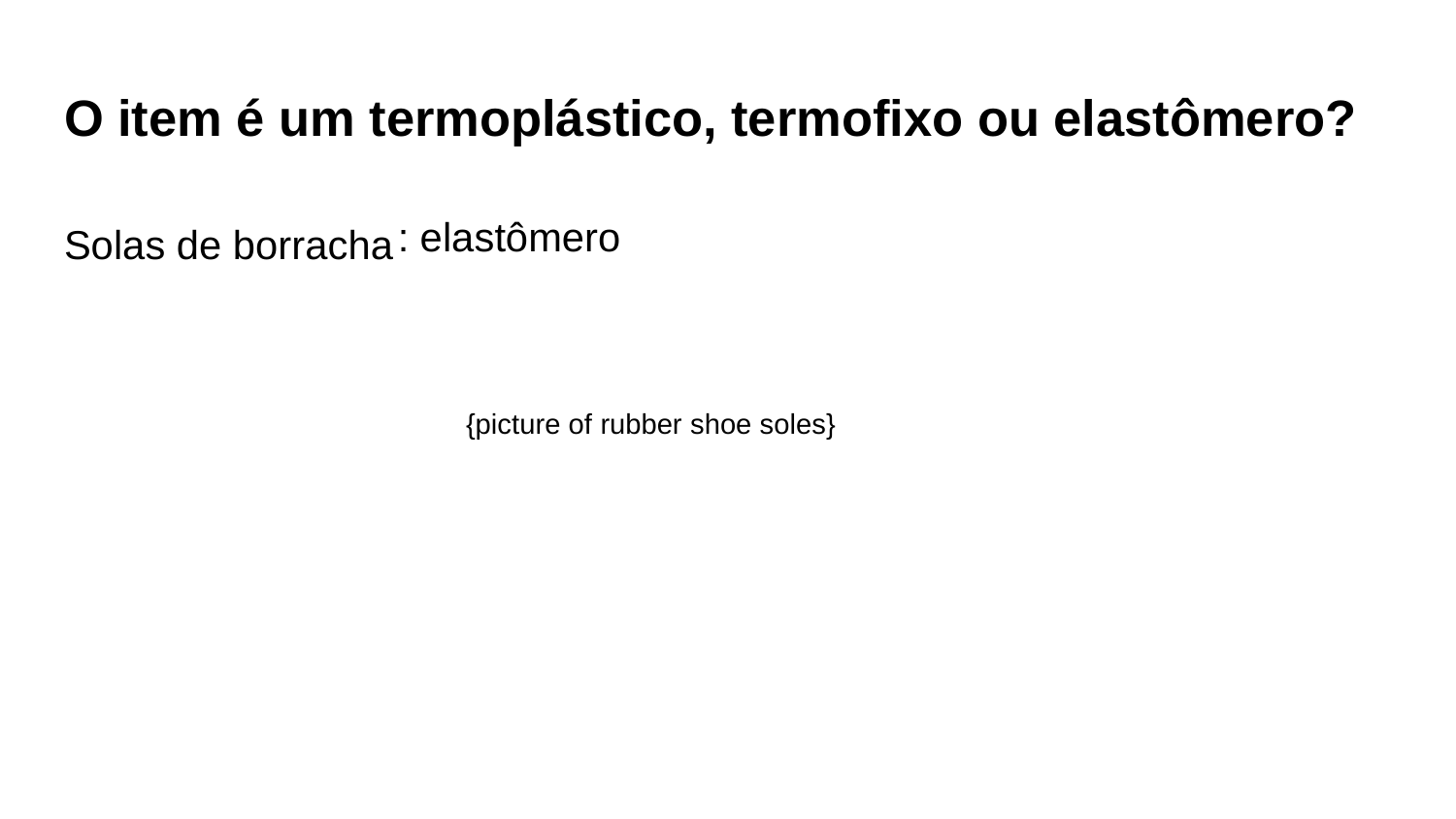

# O item é um termoplástico, termofixo ou elastômero?
Solas de borracha
: elastômero
{picture of rubber shoe soles}